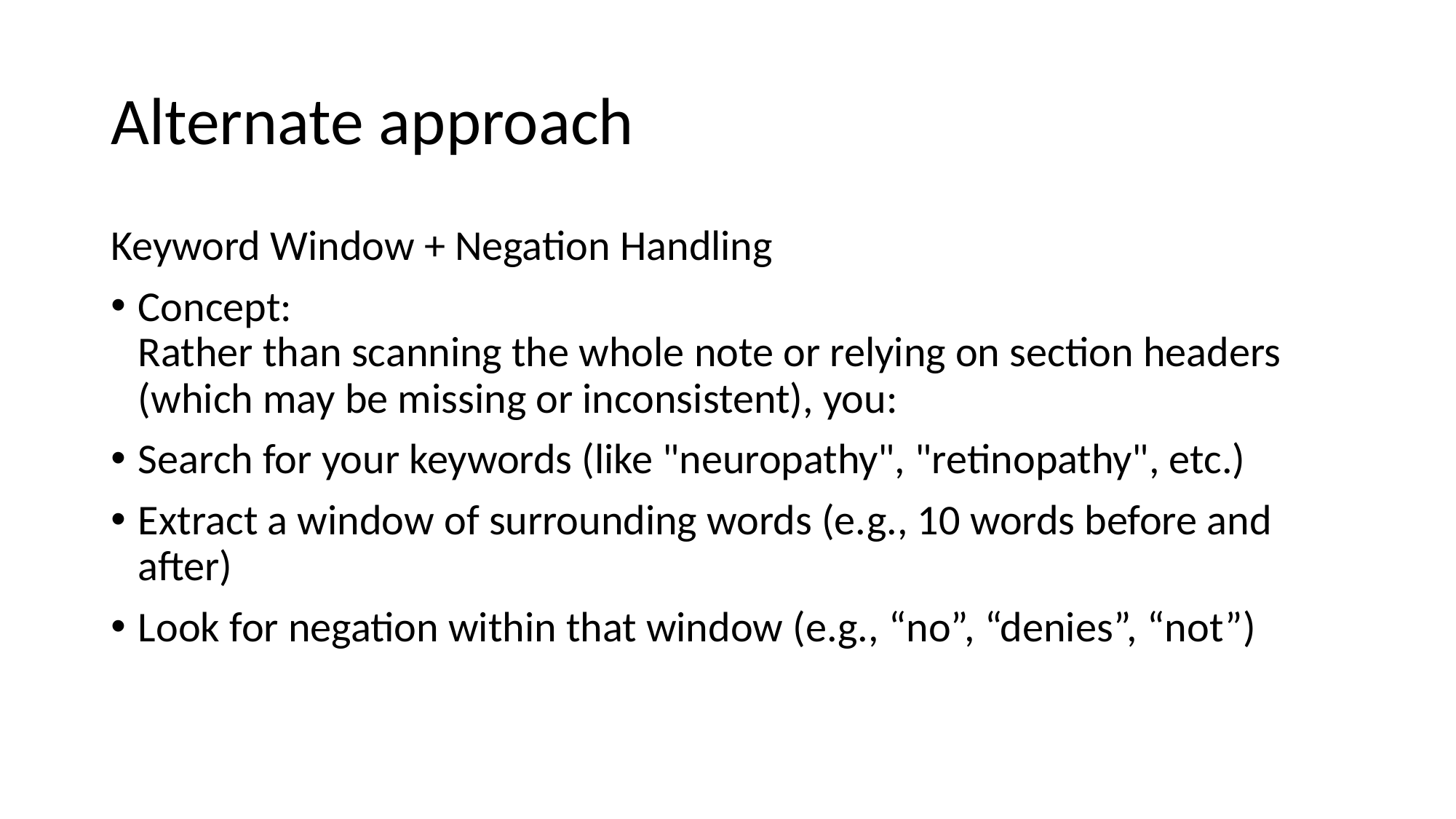

# Alternate approach
Keyword Window + Negation Handling
Concept:
Rather than scanning the whole note or relying on section headers (which may be missing or inconsistent), you:
Search for your keywords (like "neuropathy", "retinopathy", etc.)
Extract a window of surrounding words (e.g., 10 words before and after)
Look for negation within that window (e.g., “no”, “denies”, “not”)